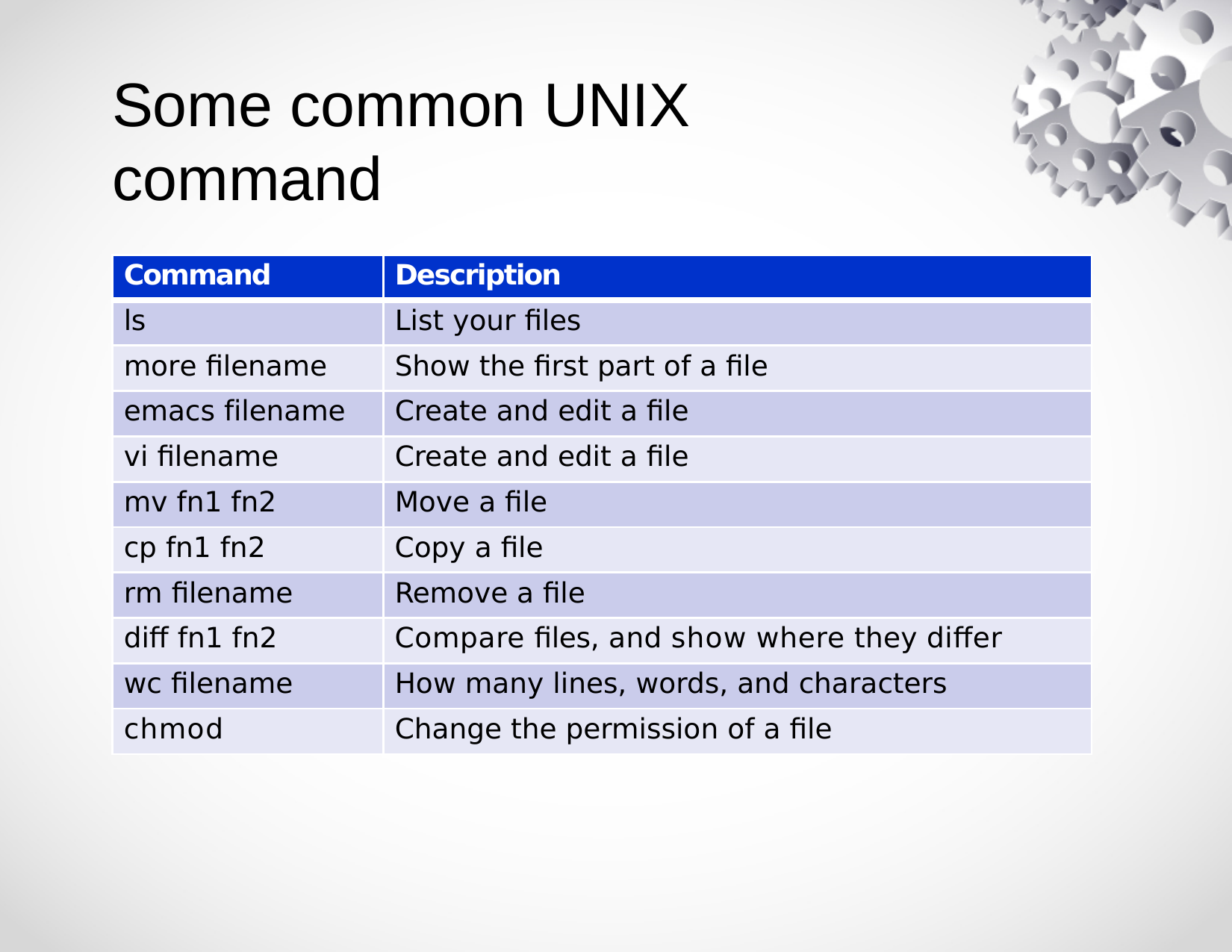

# Some common UNIX command
| Command | Description |
| --- | --- |
| ls | List your files |
| more filename | Show the first part of a file |
| emacs filename | Create and edit a file |
| vi filename | Create and edit a file |
| mv fn1 fn2 | Move a file |
| cp fn1 fn2 | Copy a file |
| rm filename | Remove a file |
| diff fn1 fn2 | Compare files, and show where they differ |
| wc filename | How many lines, words, and characters |
| chmod | Change the permission of a file |